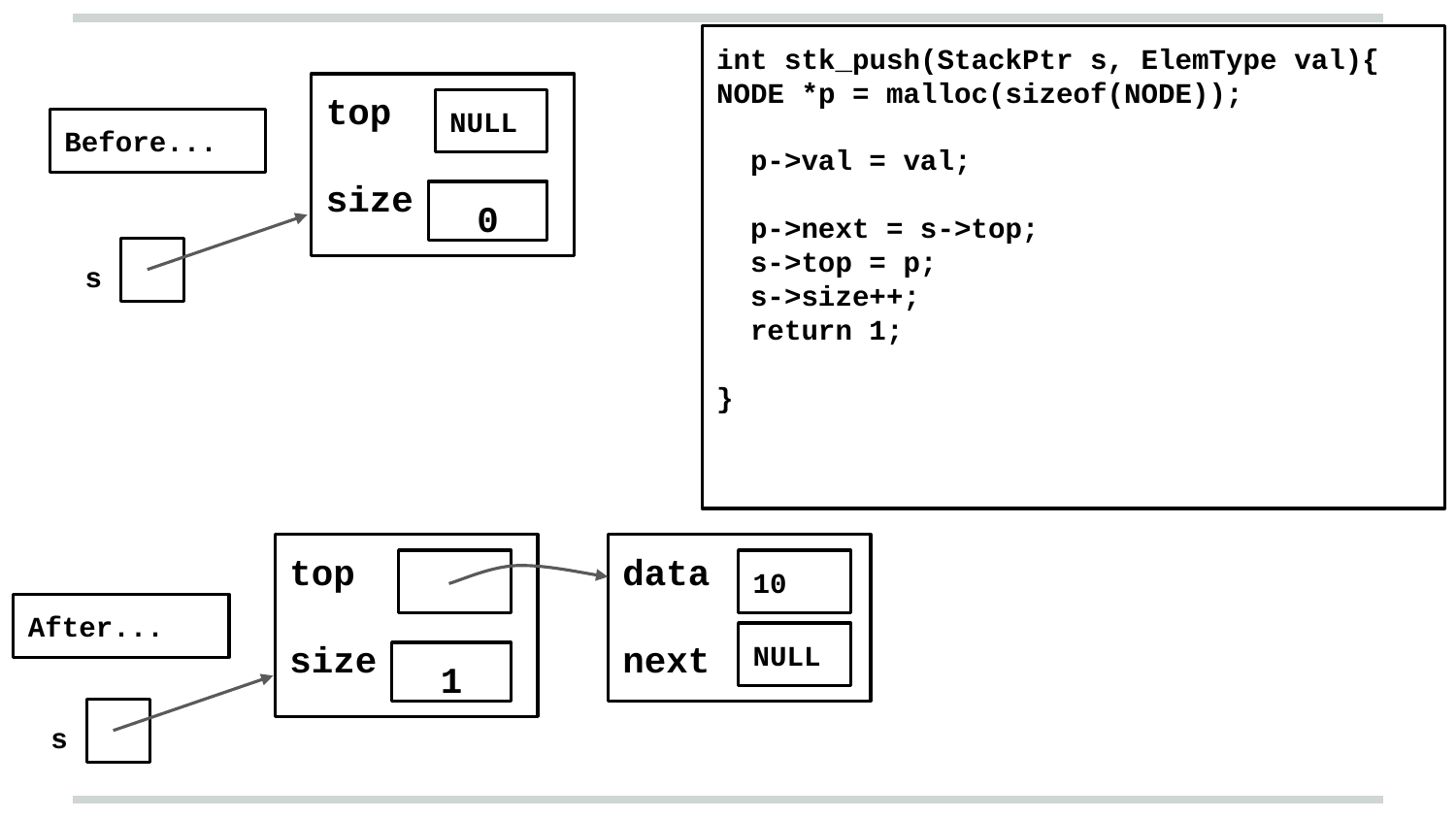

int stk_push(StackPtr s, ElemType val){
NODE *p = malloc(sizeof(NODE));

  p->val = val;

  p->next = s->top;
  s->top = p;
  s->size++;
  return 1;

}

top

size
NULL
Before...
0

  s
top

size
data

next

10

After...
NULL
1

  s